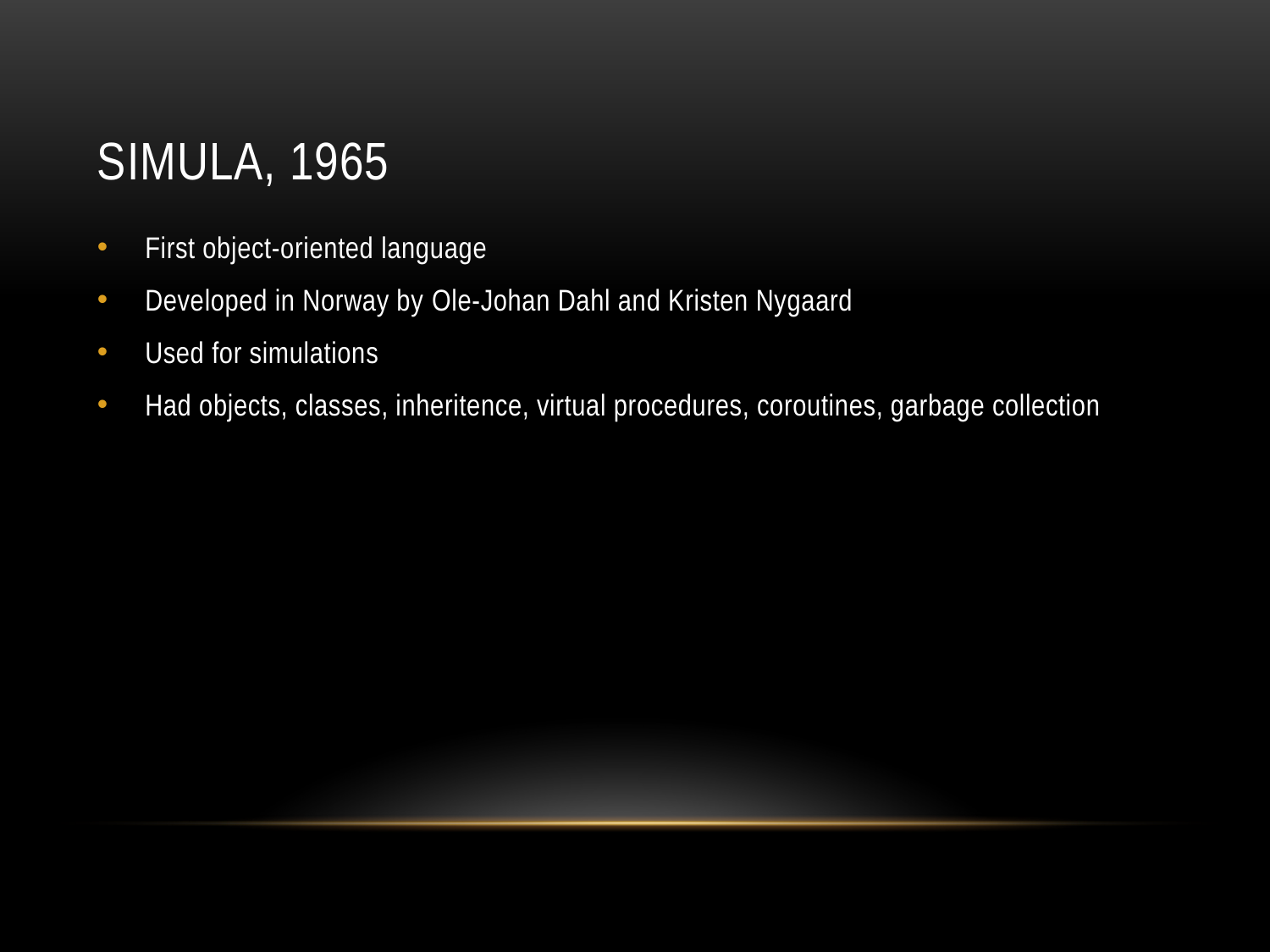

# Simula, 1965
First object-oriented language
Developed in Norway by Ole-Johan Dahl and Kristen Nygaard
Used for simulations
Had objects, classes, inheritence, virtual procedures, coroutines, garbage collection